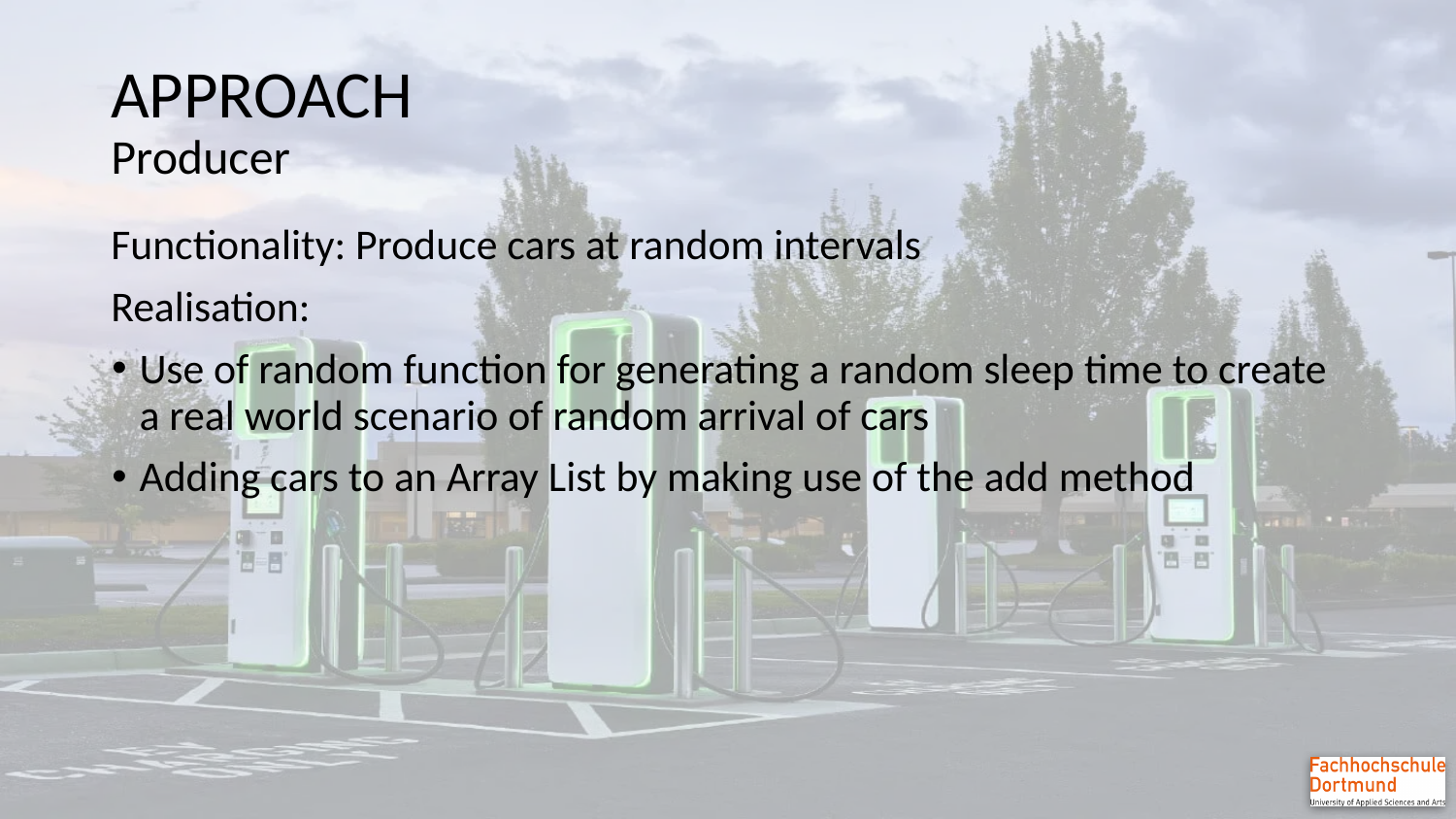

# APPROACH Producer
Functionality: Produce cars at random intervals
Realisation:
Use of random function for generating a random sleep time to create a real world scenario of random arrival of cars
Adding cars to an Array List by making use of the add method